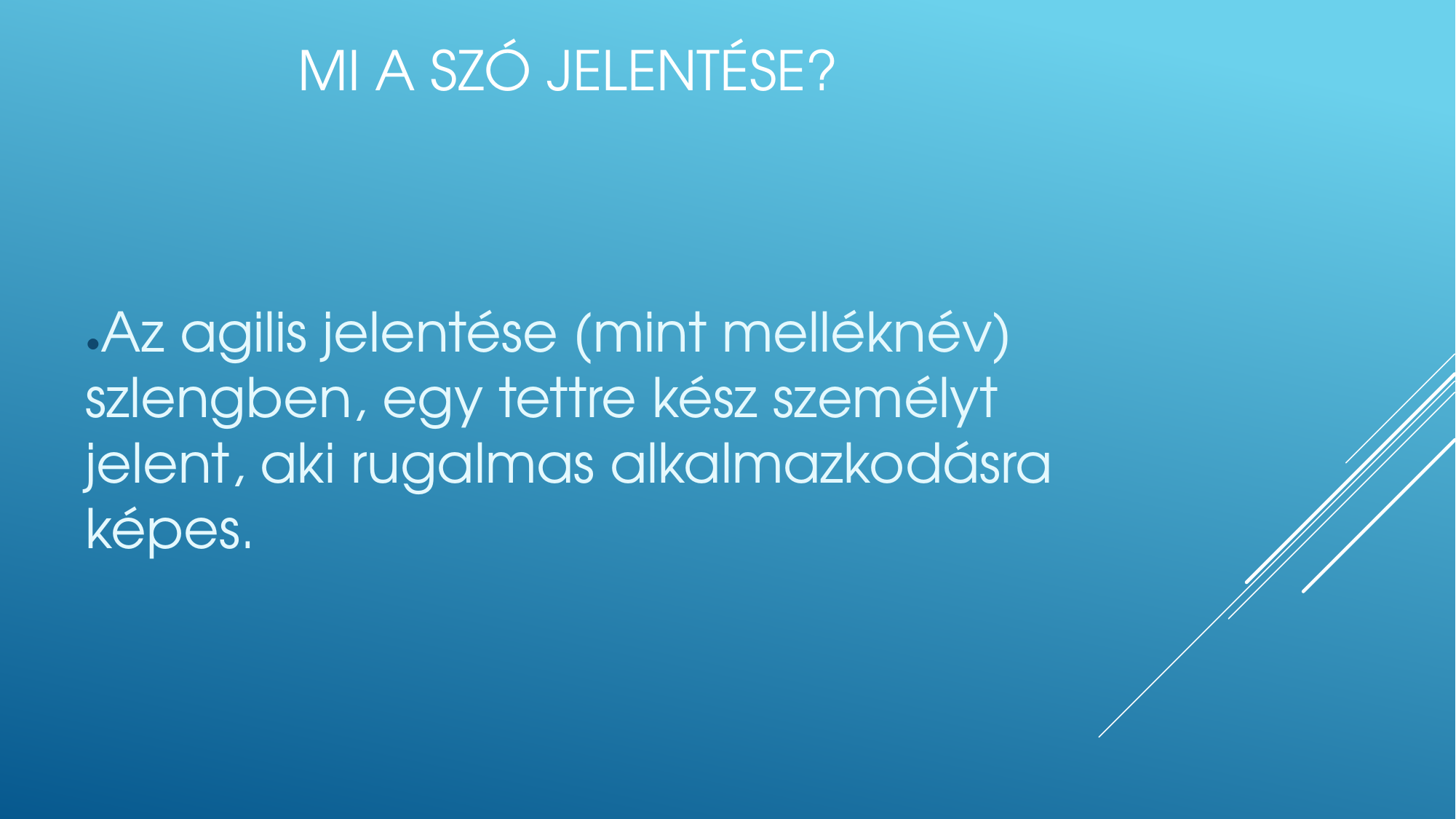

# Mi a szó jelentése?
•Az agilis jelentése (mint melléknév) szlengben, egy tettre kész személyt jelent, aki rugalmas alkalmazkodásra képes.